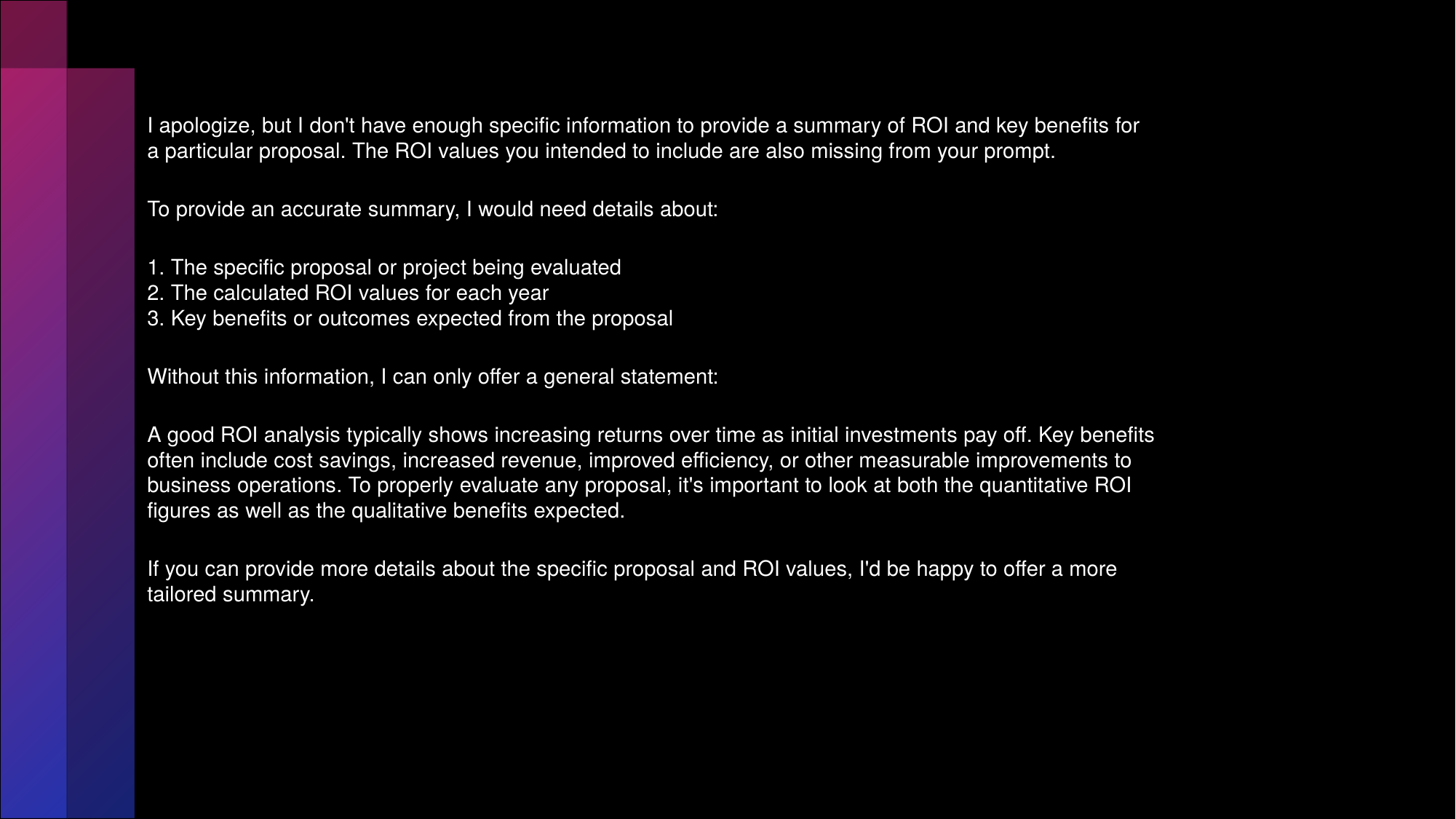

I apologize, but I don't have enough specific information to provide a summary of ROI and key benefits for a particular proposal. The ROI values you intended to include are also missing from your prompt.

To provide an accurate summary, I would need details about:

1. The specific proposal or project being evaluated
2. The calculated ROI values for each year
3. Key benefits or outcomes expected from the proposal

Without this information, I can only offer a general statement:

A good ROI analysis typically shows increasing returns over time as initial investments pay off. Key benefits often include cost savings, increased revenue, improved efficiency, or other measurable improvements to business operations. To properly evaluate any proposal, it's important to look at both the quantitative ROI figures as well as the qualitative benefits expected.

If you can provide more details about the specific proposal and ROI values, I'd be happy to offer a more tailored summary.